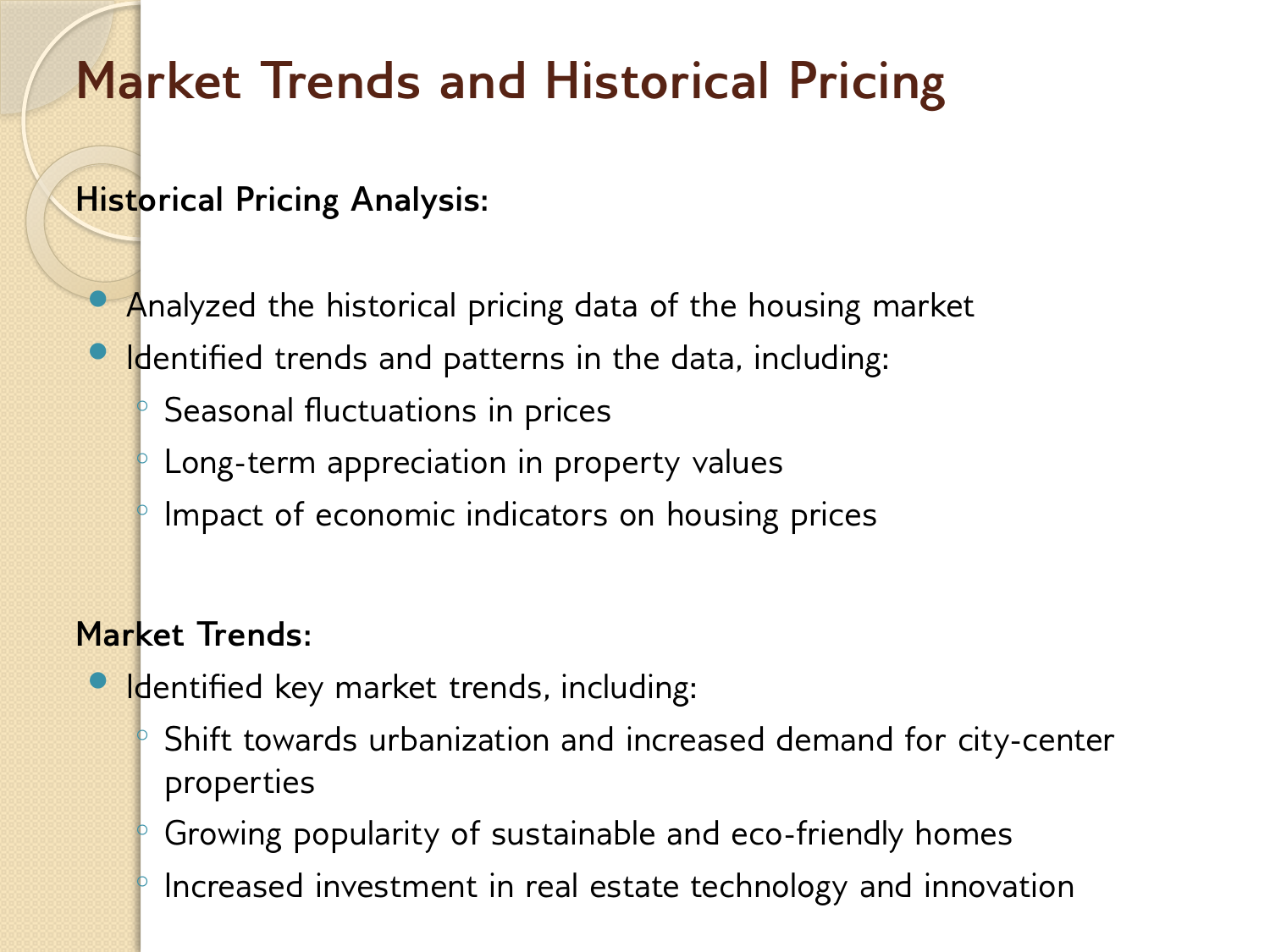

# Market Trends and Historical Pricing
Historical Pricing Analysis:

Analyzed the historical pricing data of the housing market
Identified trends and patterns in the data, including:
Seasonal fluctuations in prices
Long-term appreciation in property values
Impact of economic indicators on housing prices

Market Trends:
Identified key market trends, including:
Shift towards urbanization and increased demand for city-center properties
Growing popularity of sustainable and eco-friendly homes
Increased investment in real estate technology and innovation